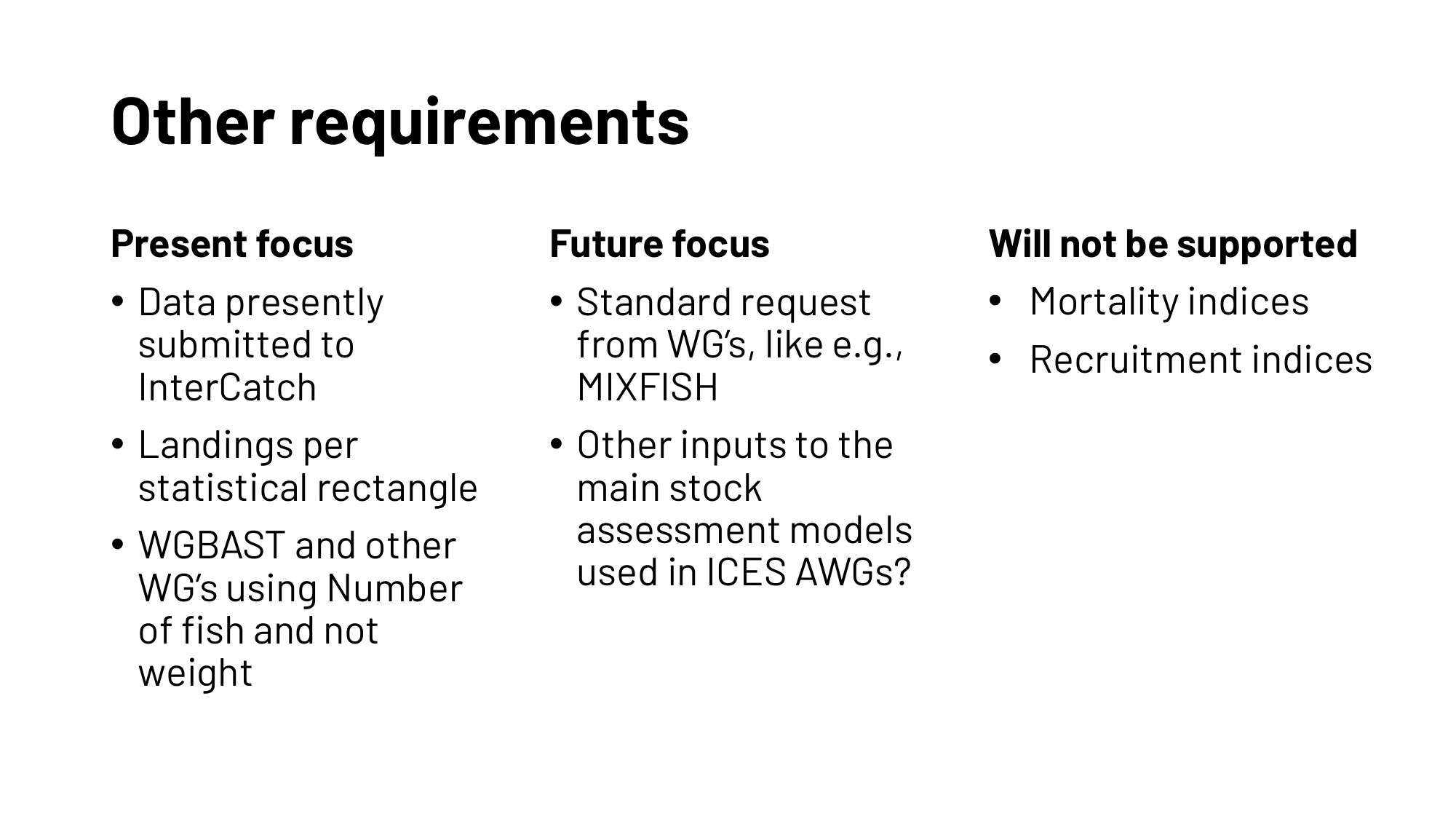

# Other requirements
Present focus
Data presently submitted to InterCatch
Landings per statistical rectangle
WGBAST and other WG’s using Number of fish and not weight

Future focus
Standard request from WG’s, like e.g., MIXFISH
Other inputs to the main stock assessment models used in ICES AWGs?
Will not be supported
Mortality indices
Recruitment indices